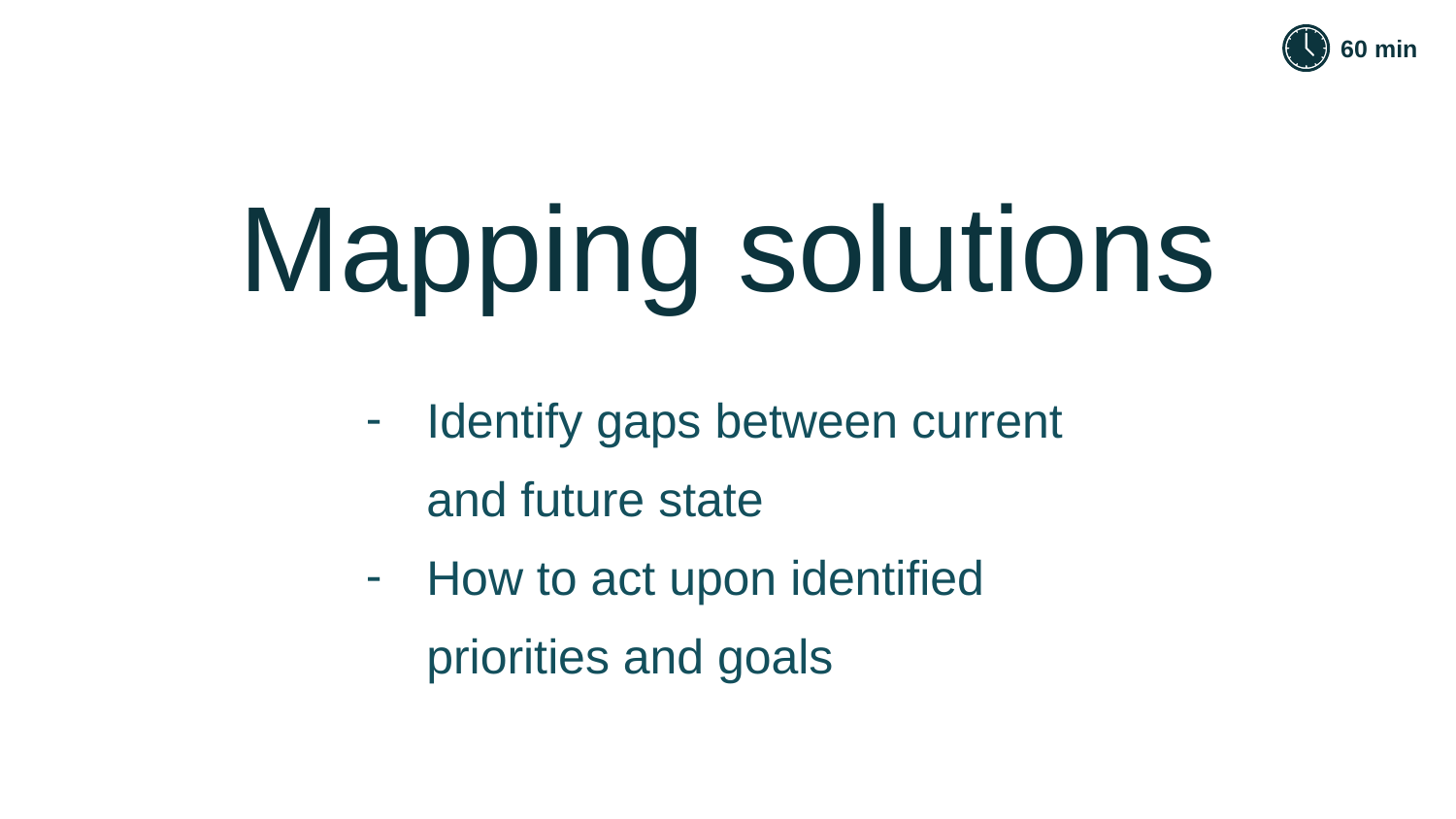

Mapping solutions
60 min

Identify gaps between current and future state
How to act upon identified priorities and goals